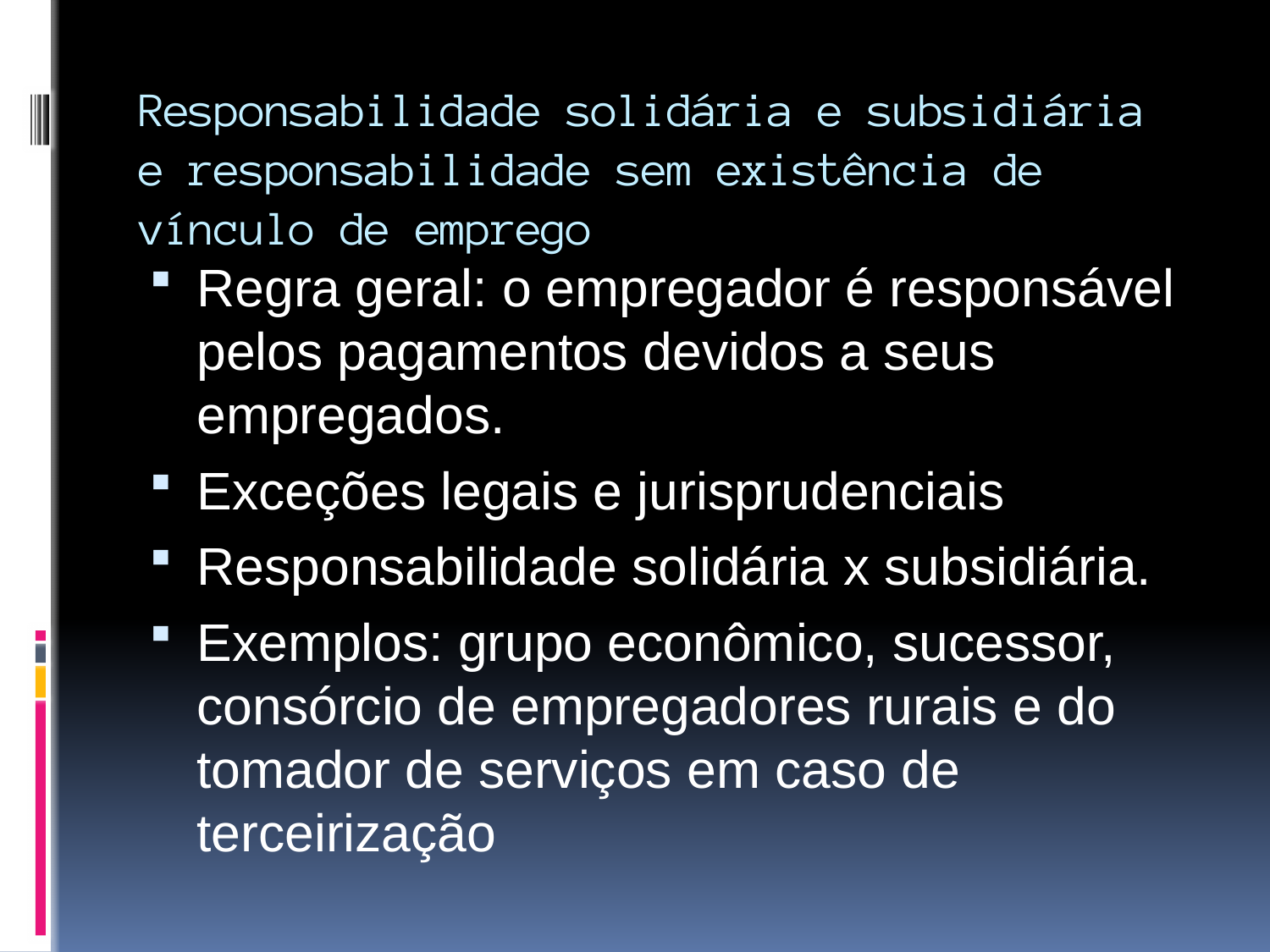

# Responsabilidade solidária e subsidiária e responsabilidade sem existência de vínculo de emprego
Regra geral: o empregador é responsável pelos pagamentos devidos a seus empregados.
Exceções legais e jurisprudenciais
Responsabilidade solidária x subsidiária.
Exemplos: grupo econômico, sucessor, consórcio de empregadores rurais e do tomador de serviços em caso de terceirização